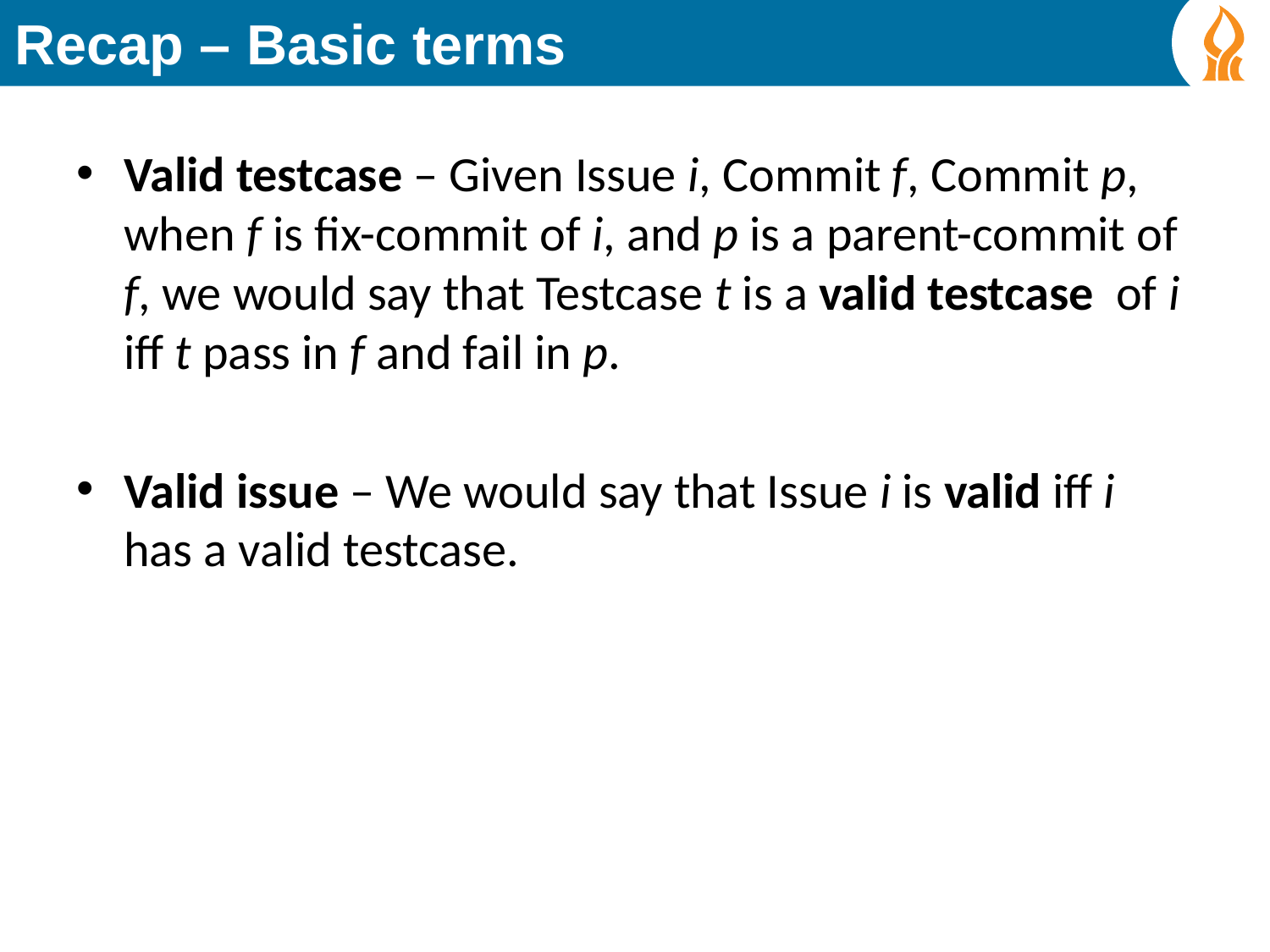

# Recap – Basic terms
Valid testcase – Given Issue i, Commit f, Commit p, when f is fix-commit of i, and p is a parent-commit of f, we would say that Testcase t is a valid testcase  of i iff t pass in f and fail in p.

Valid issue – We would say that Issue i is valid iff i has a valid testcase.